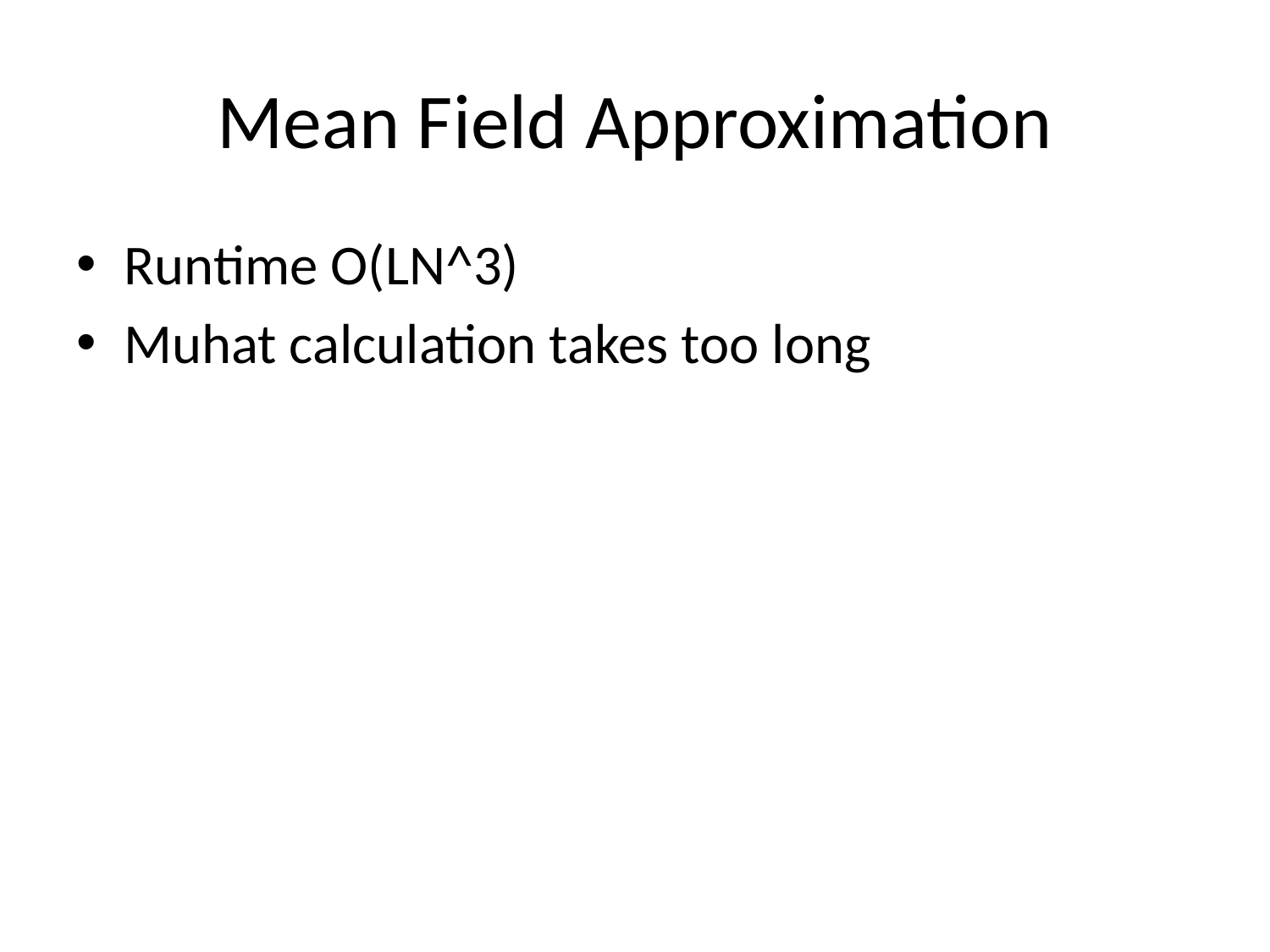

# Mean Field Approximation
Runtime O(LN^3)
Muhat calculation takes too long